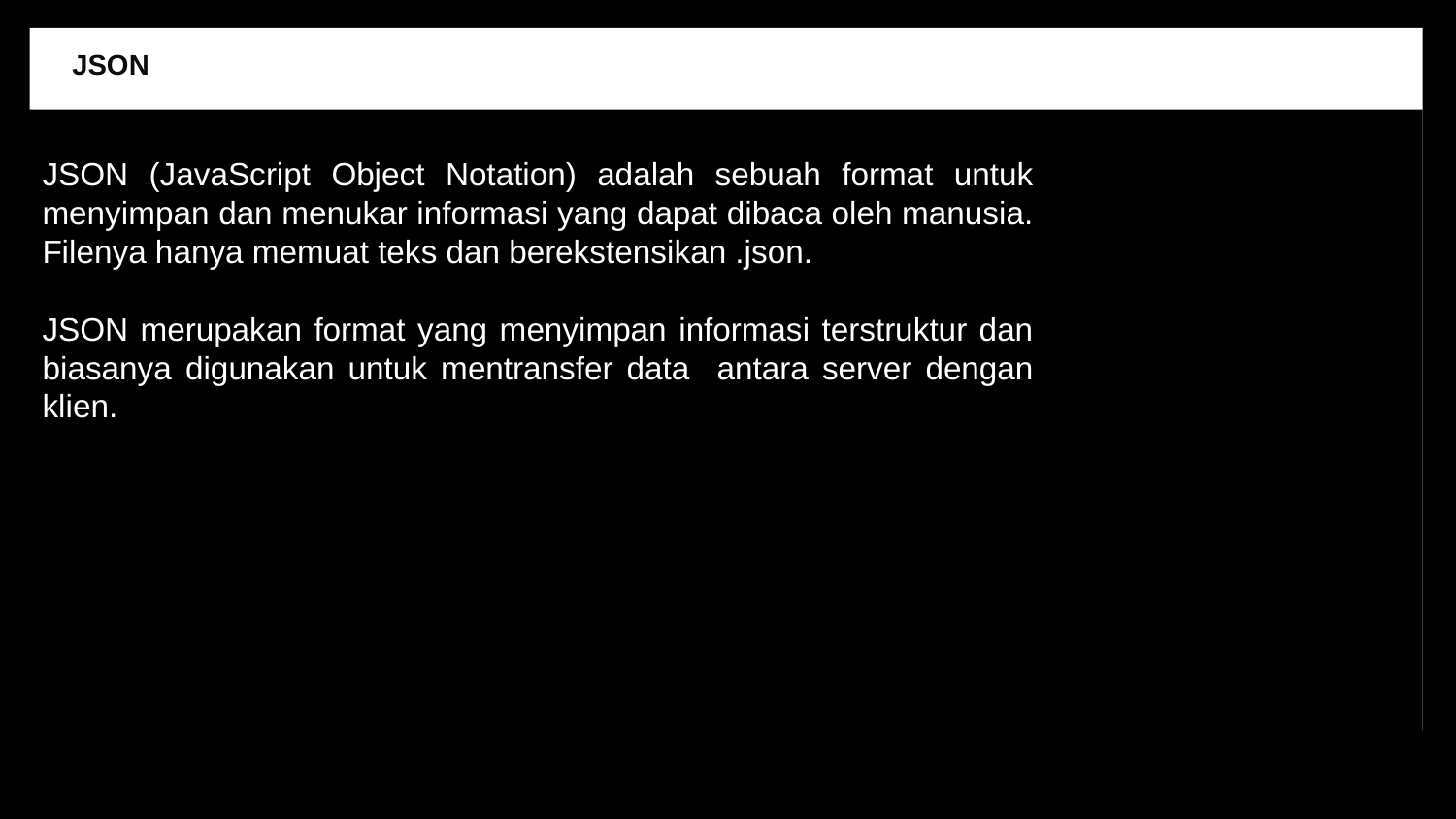

JSON

JSON (JavaScript Object Notation) adalah sebuah format untuk menyimpan dan menukar informasi yang dapat dibaca oleh manusia. Filenya hanya memuat teks dan berekstensikan .json.

JSON merupakan format yang menyimpan informasi terstruktur dan biasanya digunakan untuk mentransfer data  antara server dengan klien.